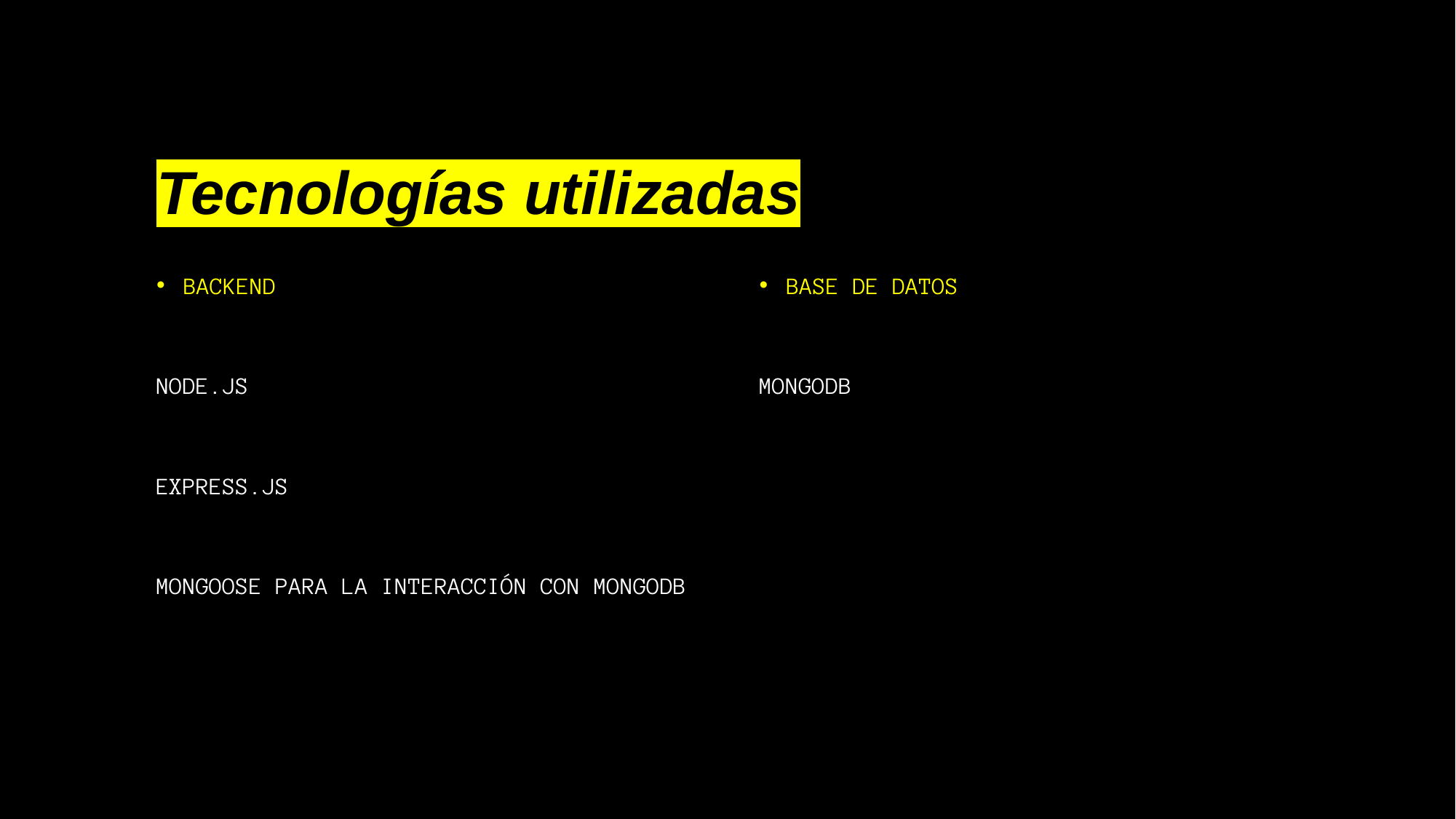

# Tecnologías utilizadas
BACKEND

NODE.JS

EXPRESS.JS

MONGOOSE PARA LA INTERACCIÓN CON MONGODB
BASE DE DATOS

MONGODB